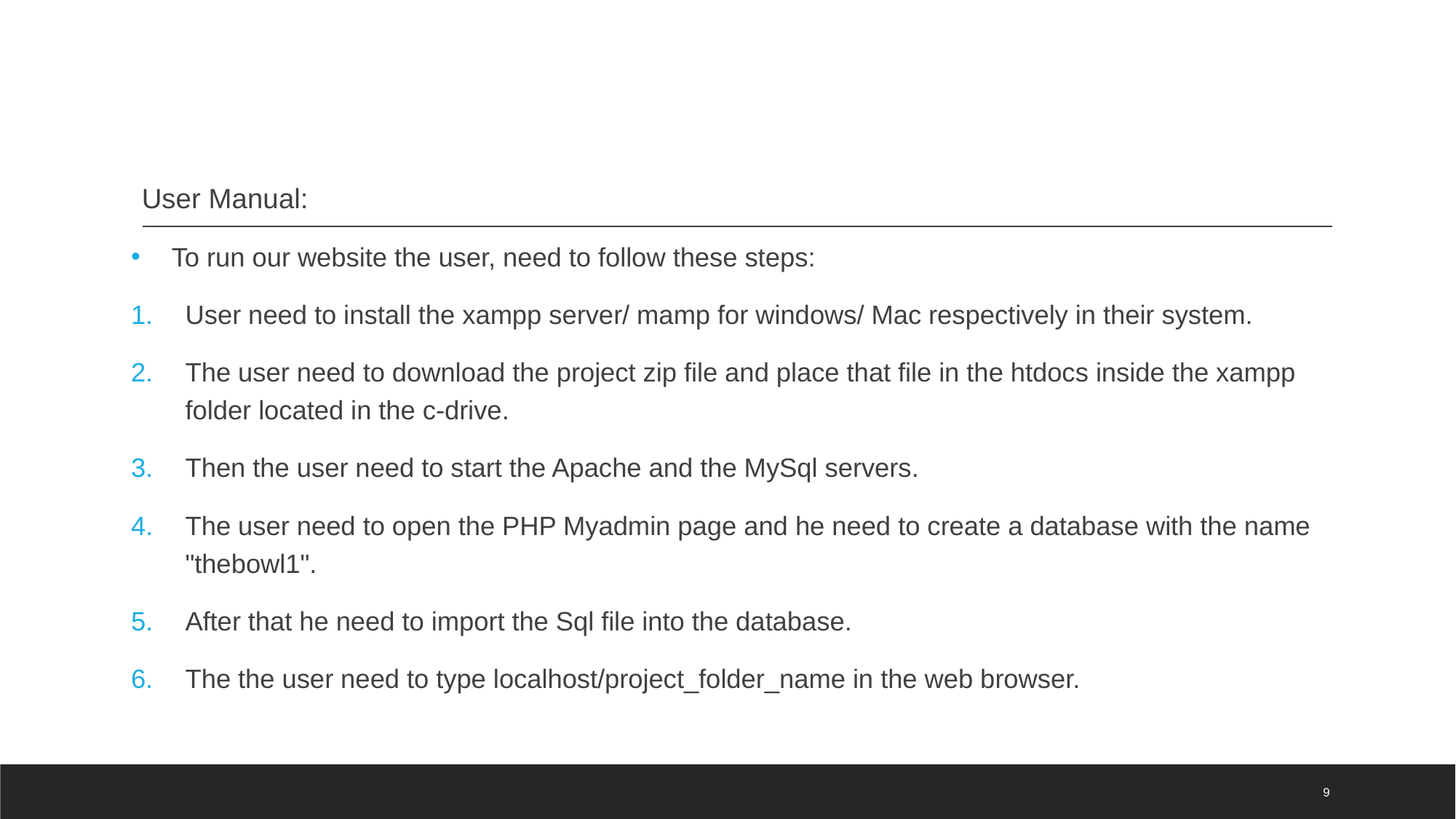

#
User Manual:
To run our website the user, need to follow these steps:
User need to install the xampp server/ mamp for windows/ Mac respectively in their system.
The user need to download the project zip file and place that file in the htdocs inside the xampp folder located in the c-drive.
Then the user need to start the Apache and the MySql servers.
The user need to open the PHP Myadmin page and he need to create a database with the name "thebowl1".
After that he need to import the Sql file into the database.
The the user need to type localhost/project_folder_name in the web browser.
9